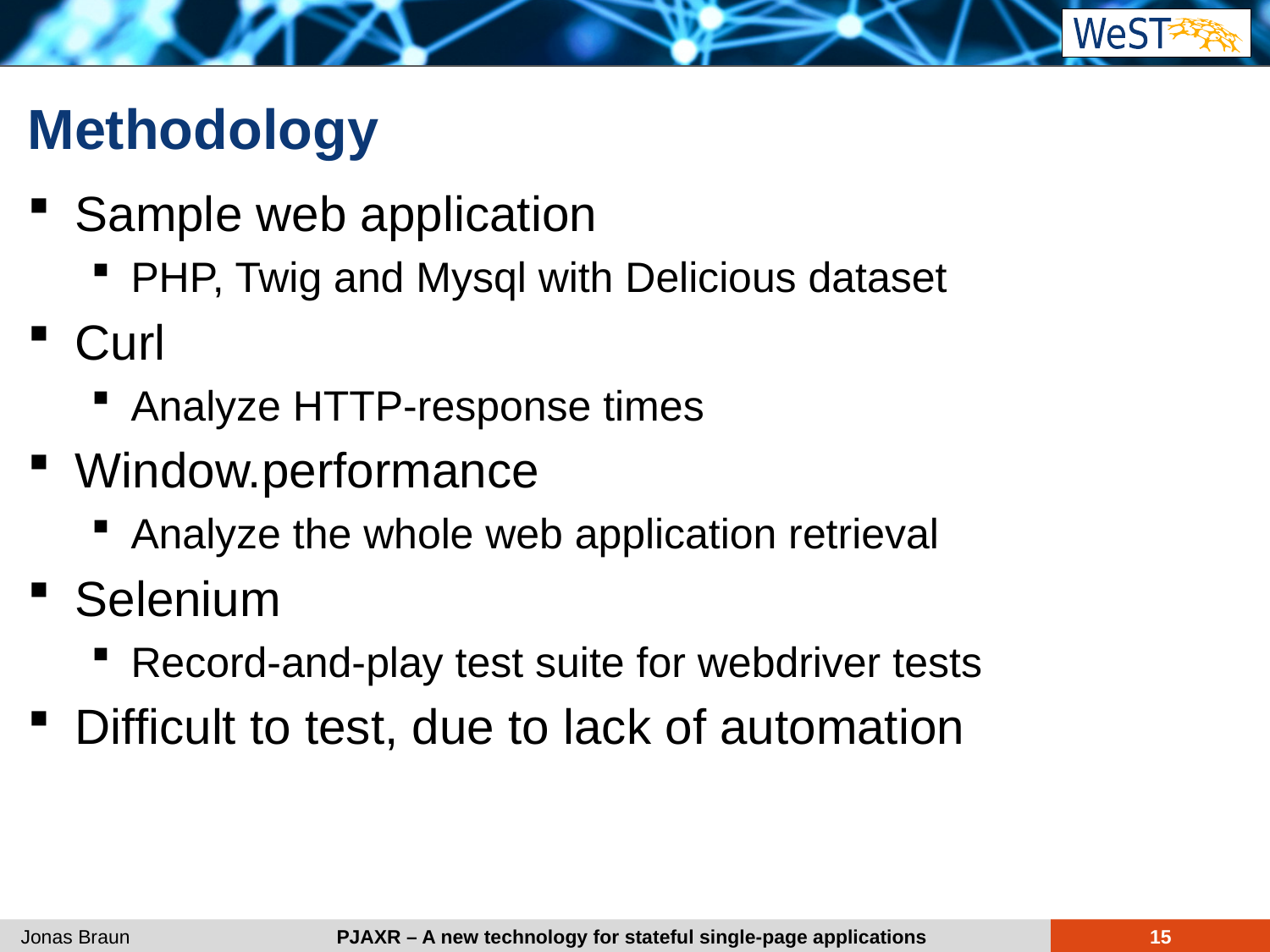

# Methodology
Sample web application
PHP, Twig and Mysql with Delicious dataset
Curl
Analyze HTTP-response times
Window.performance
Analyze the whole web application retrieval
Selenium
Record-and-play test suite for webdriver tests
Difficult to test, due to lack of automation